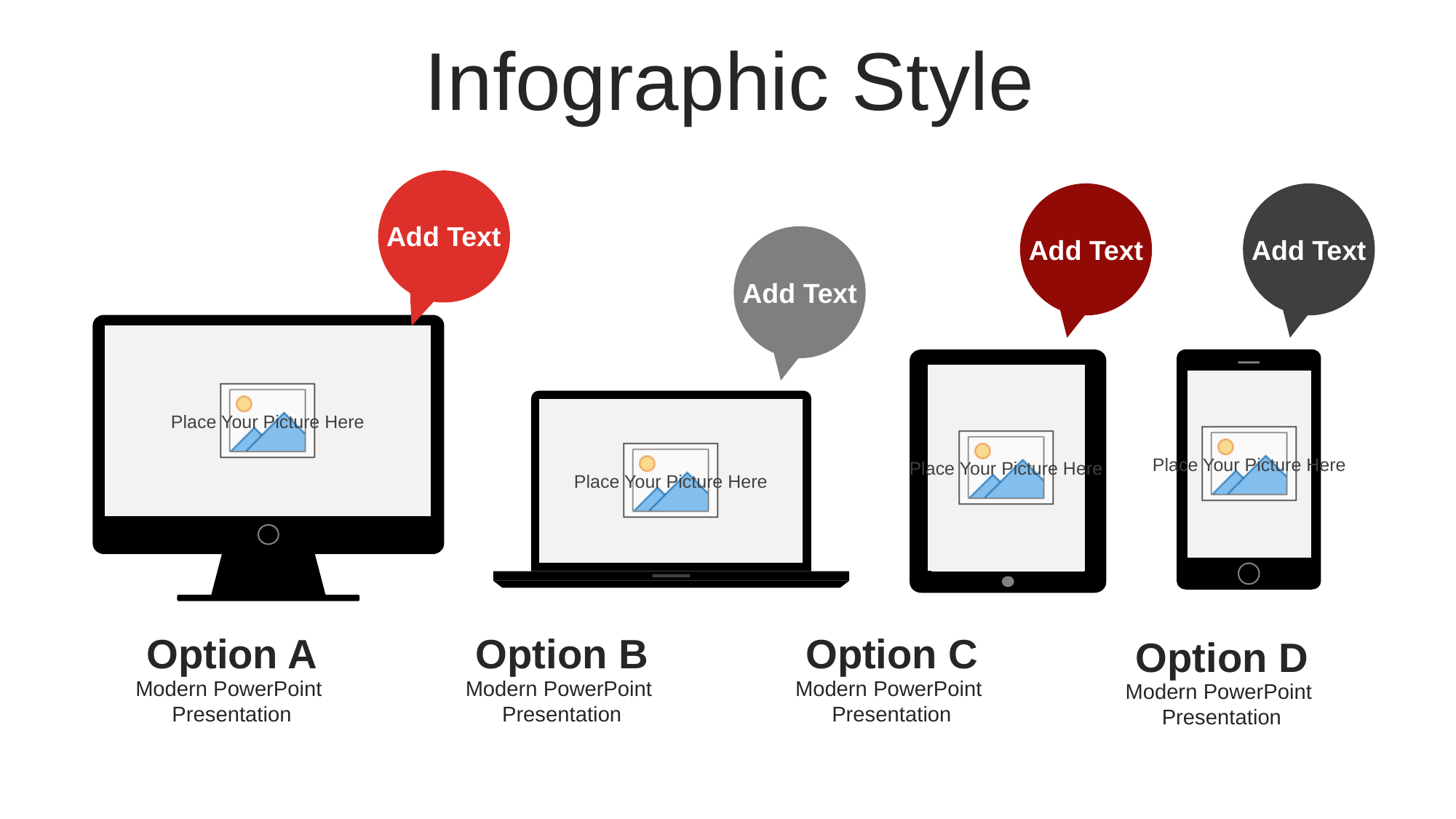

Infographic Style

Add Text

Add Text

Add Text

Add Text

Option A
Modern PowerPoint  Presentation
Option B
Modern PowerPoint  Presentation
Option C
Modern PowerPoint  Presentation
Option D
Modern PowerPoint  Presentation